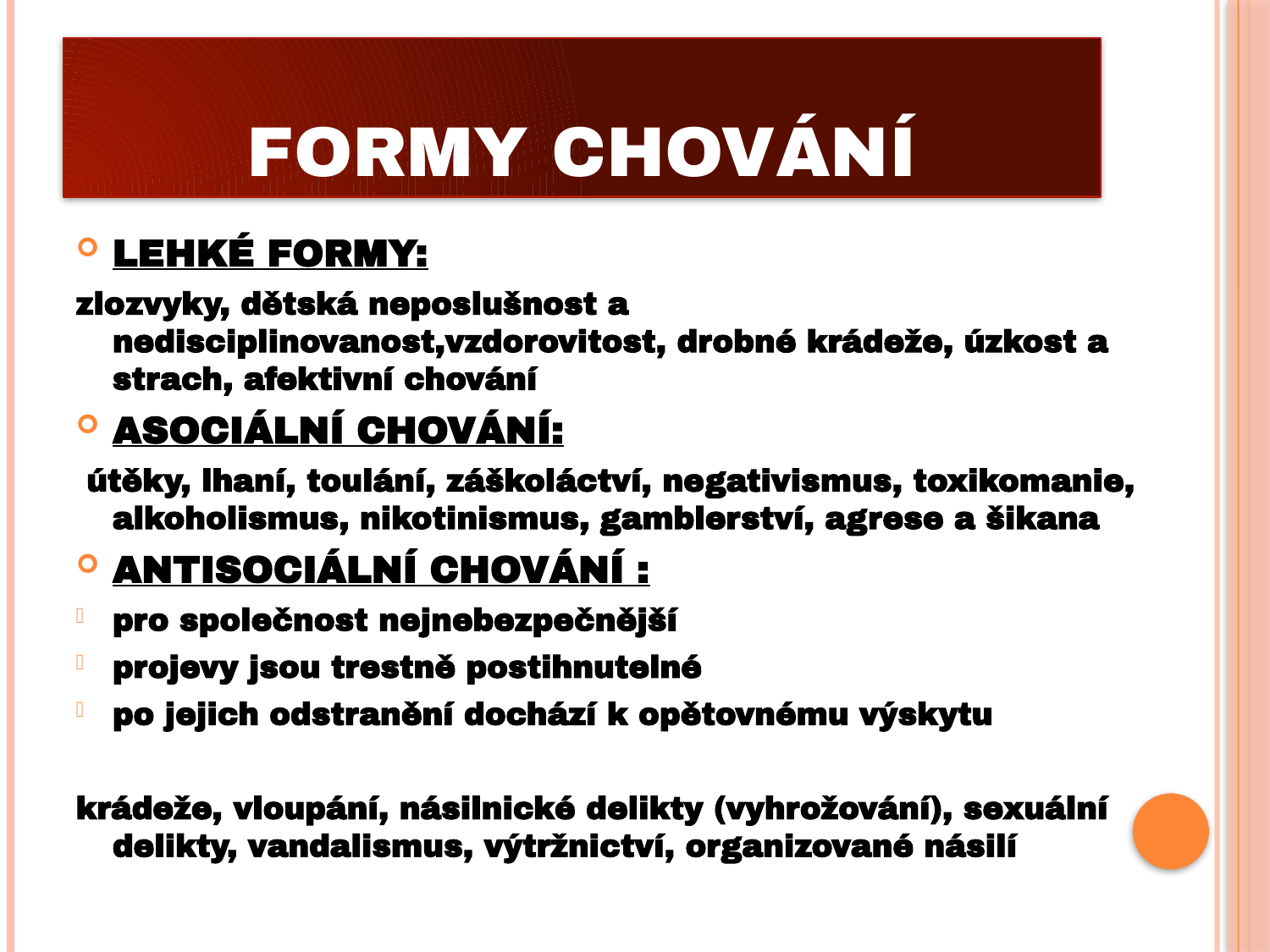

# FORMY CHOVÁNÍ
LEHKÉ FORMY:
zlozvyky, dětská neposlušnost a nedisciplinovanost,vzdorovitost, drobné krádeže, úzkost a strach, afektivní chování
ASOCIÁLNÍ CHOVÁNÍ:
 útěky, lhaní, toulání, záškoláctví, negativismus, toxikomanie, alkoholismus, nikotinismus, gamblerství, agrese a šikana
ANTISOCIÁLNÍ CHOVÁNÍ :
pro společnost nejnebezpečnější
projevy jsou trestně postihnutelné
po jejich odstranění dochází k opětovnému výskytu

krádeže, vloupání, násilnické delikty (vyhrožování), sexuální delikty, vandalismus, výtržnictví, organizované násilí